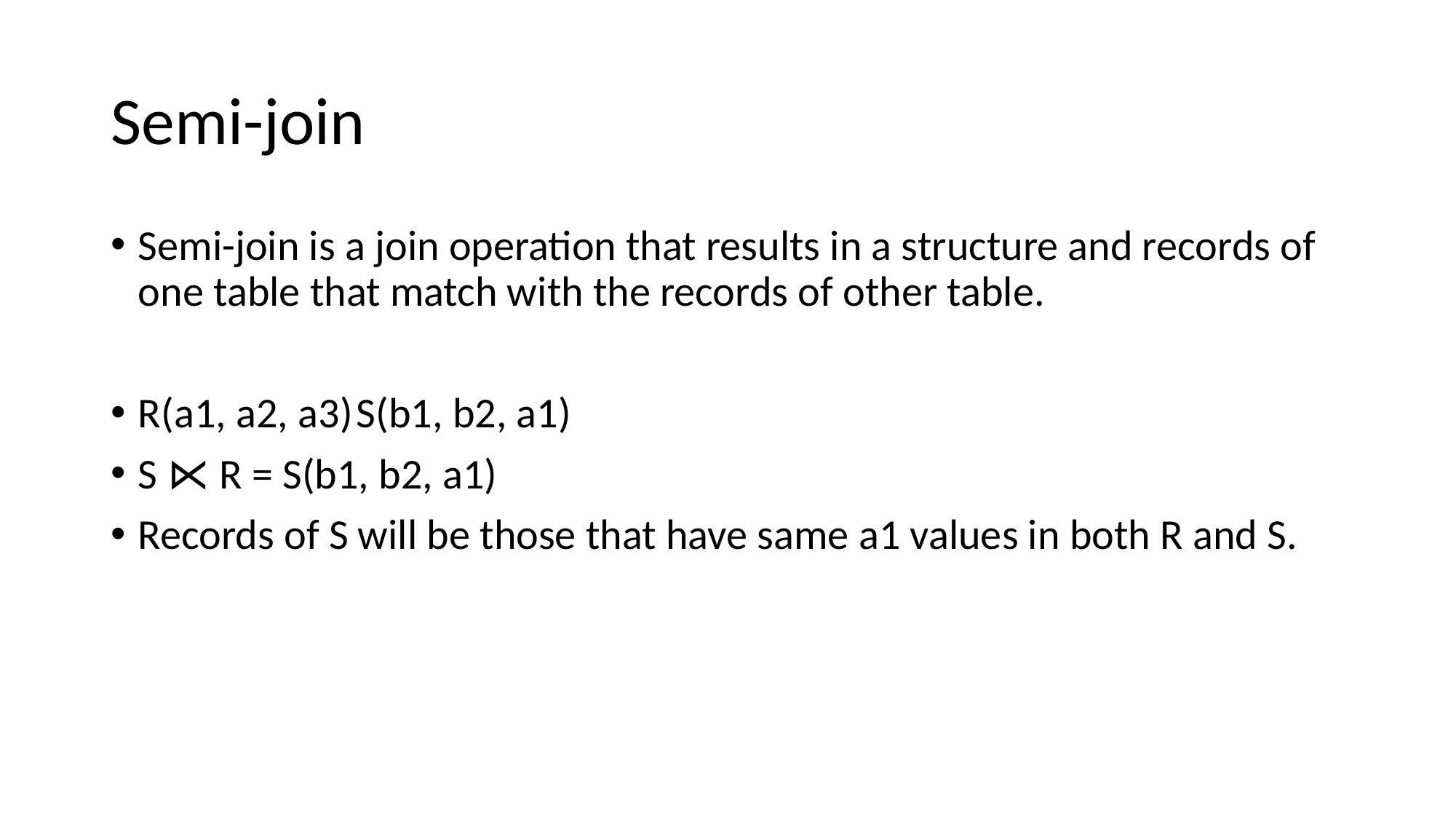

# Semi-join
Semi-join is a join operation that results in a structure and records of one table that match with the records of other table.

R(a1, a2, a3)	S(b1, b2, a1)
S ⋉ R = S(b1, b2, a1)
Records of S will be those that have same a1 values in both R and S.